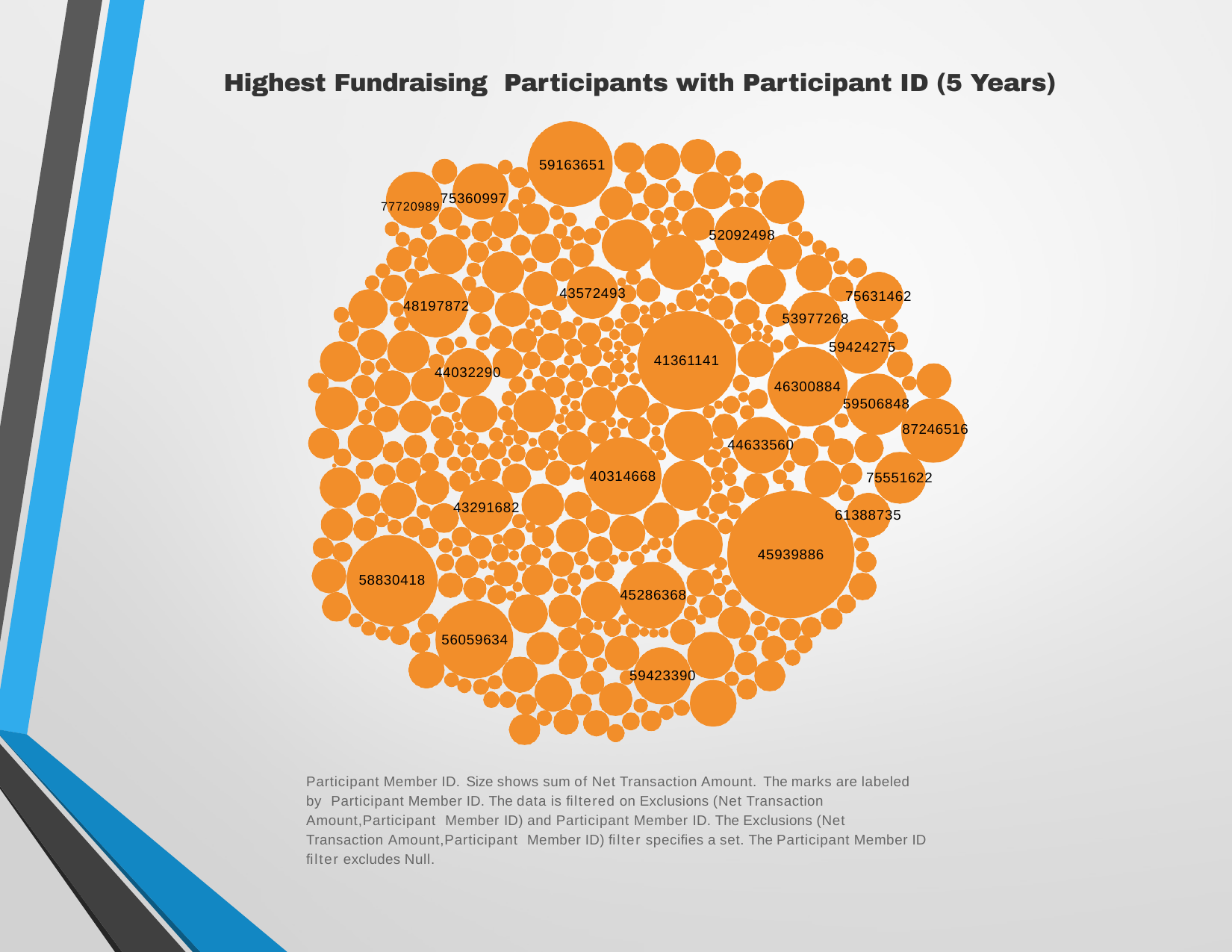

Highest Fundraising  Participants with Participant ID (5 Years)

59163651
7772098975360997
52092498
75631462
53977268
59424275
43572493
48197872
41361141
44032290
46300884
59506848
87246516
44633560
40314668
75551622
43291682
61388735
45939886
58830418
45286368
56059634
59423390
Participant Member ID. Size shows sum of Net Transaction Amount. The marks are labeled by  Participant Member ID. The data is ﬁltered on Exclusions (Net Transaction Amount,Participant  Member ID) and Participant Member ID. The Exclusions (Net Transaction Amount,Participant  Member ID) ﬁlter speciﬁes a set. The Participant Member ID ﬁlter excludes Null.